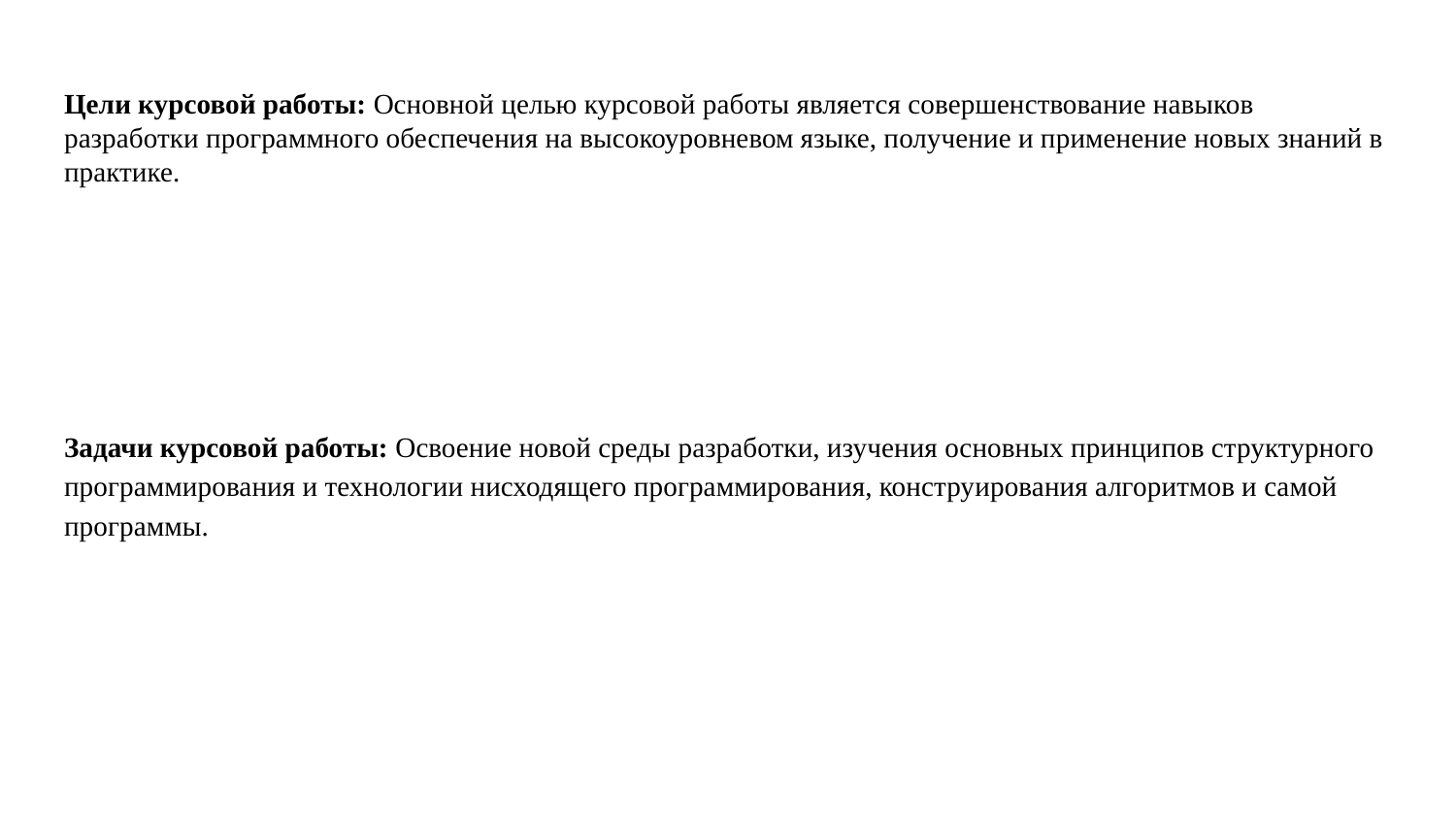

# Цели курсовой работы: Основной целью курсовой работы является совершенствование навыков разработки программного обеспечения на высокоуровневом языке, получение и применение новых знаний в практике.

Задачи курсовой работы: Освоение новой среды разработки, изучения основных принципов структурного программирования и технологии нисходящего программирования, конструирования алгоритмов и самой программы.